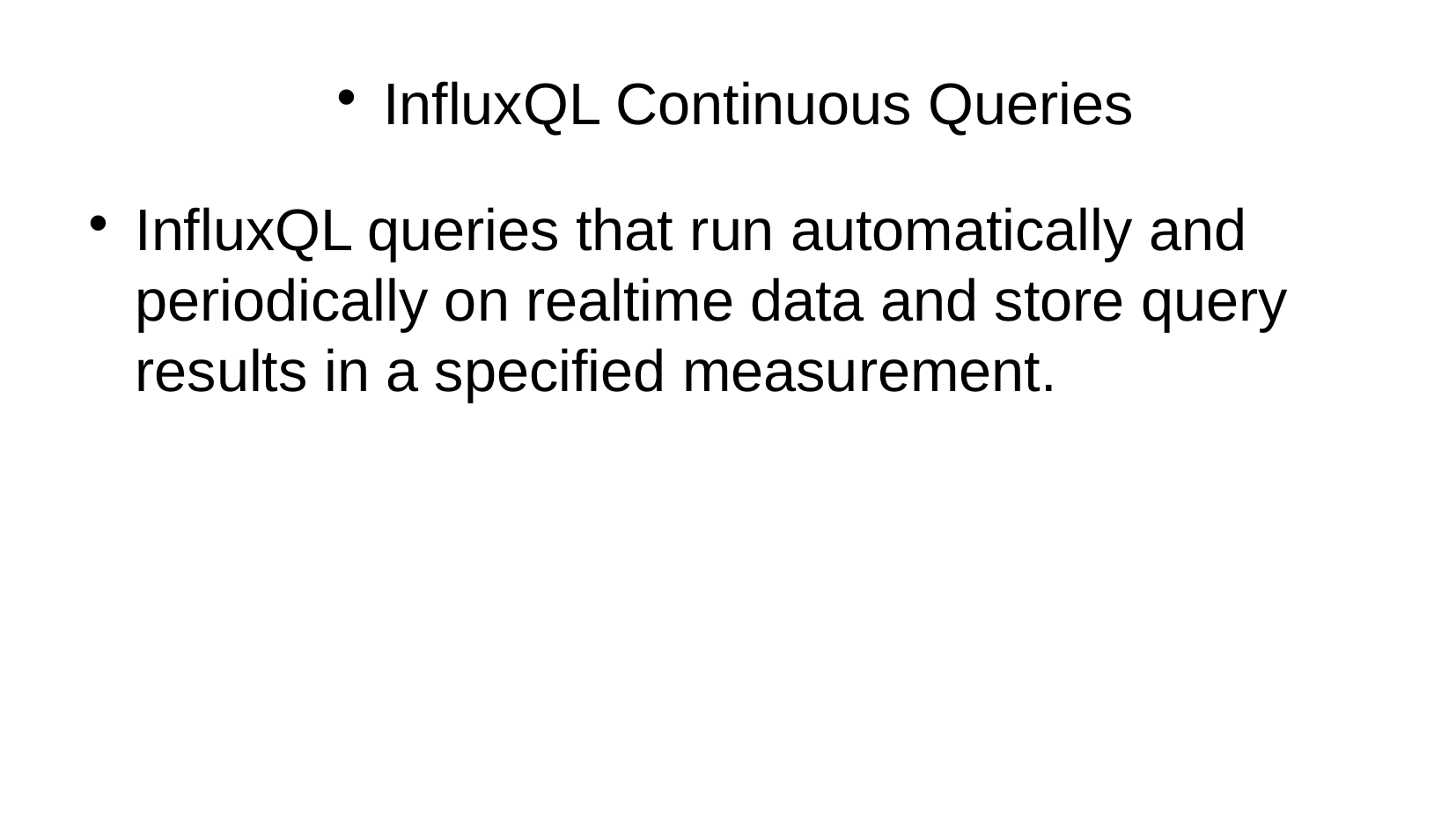

InfluxQL Continuous Queries
InfluxQL queries that run automatically and periodically on realtime data and store query results in a specified measurement.